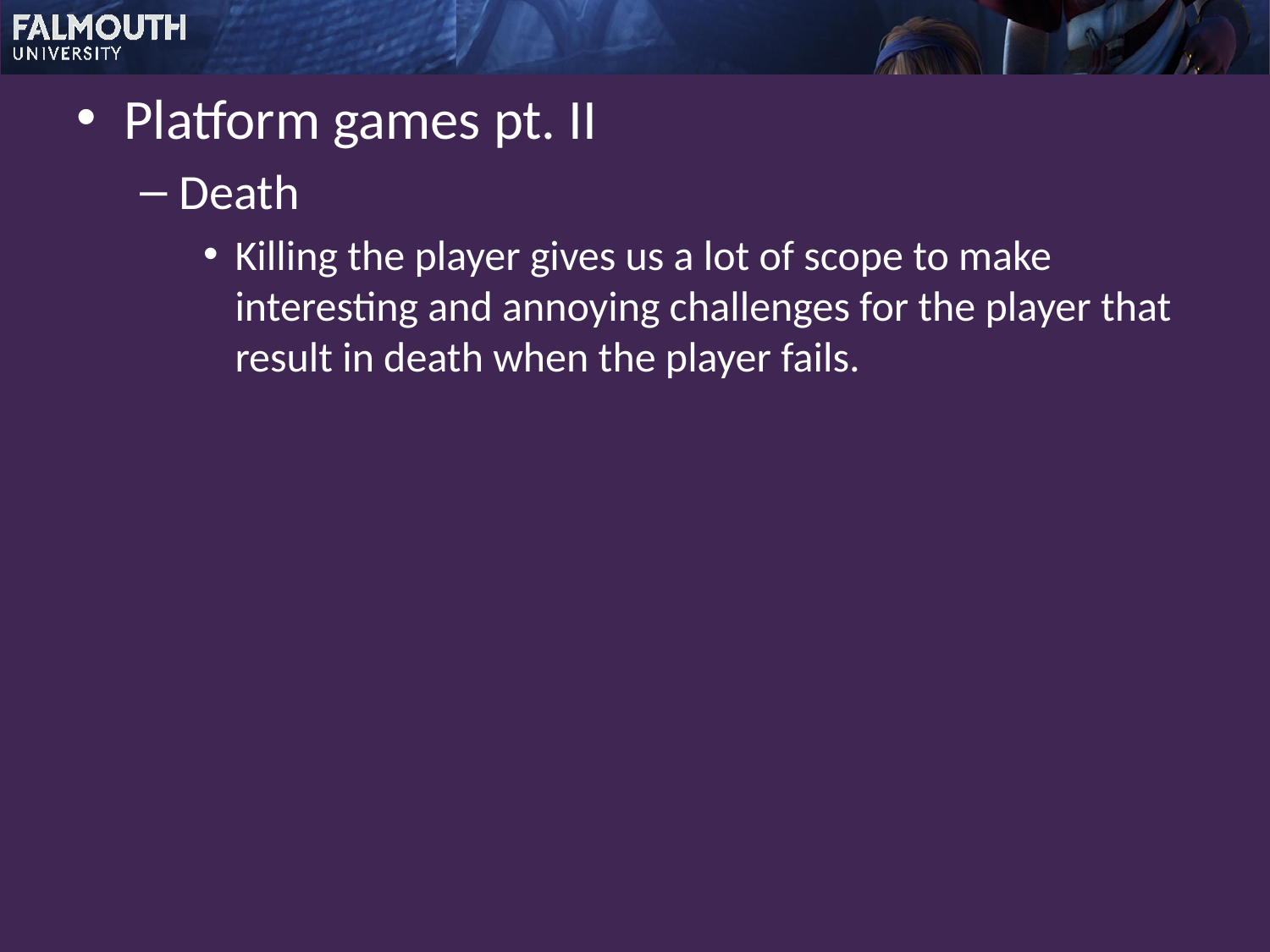

Platform games pt. II
Death
Killing the player gives us a lot of scope to make interesting and annoying challenges for the player that result in death when the player fails.